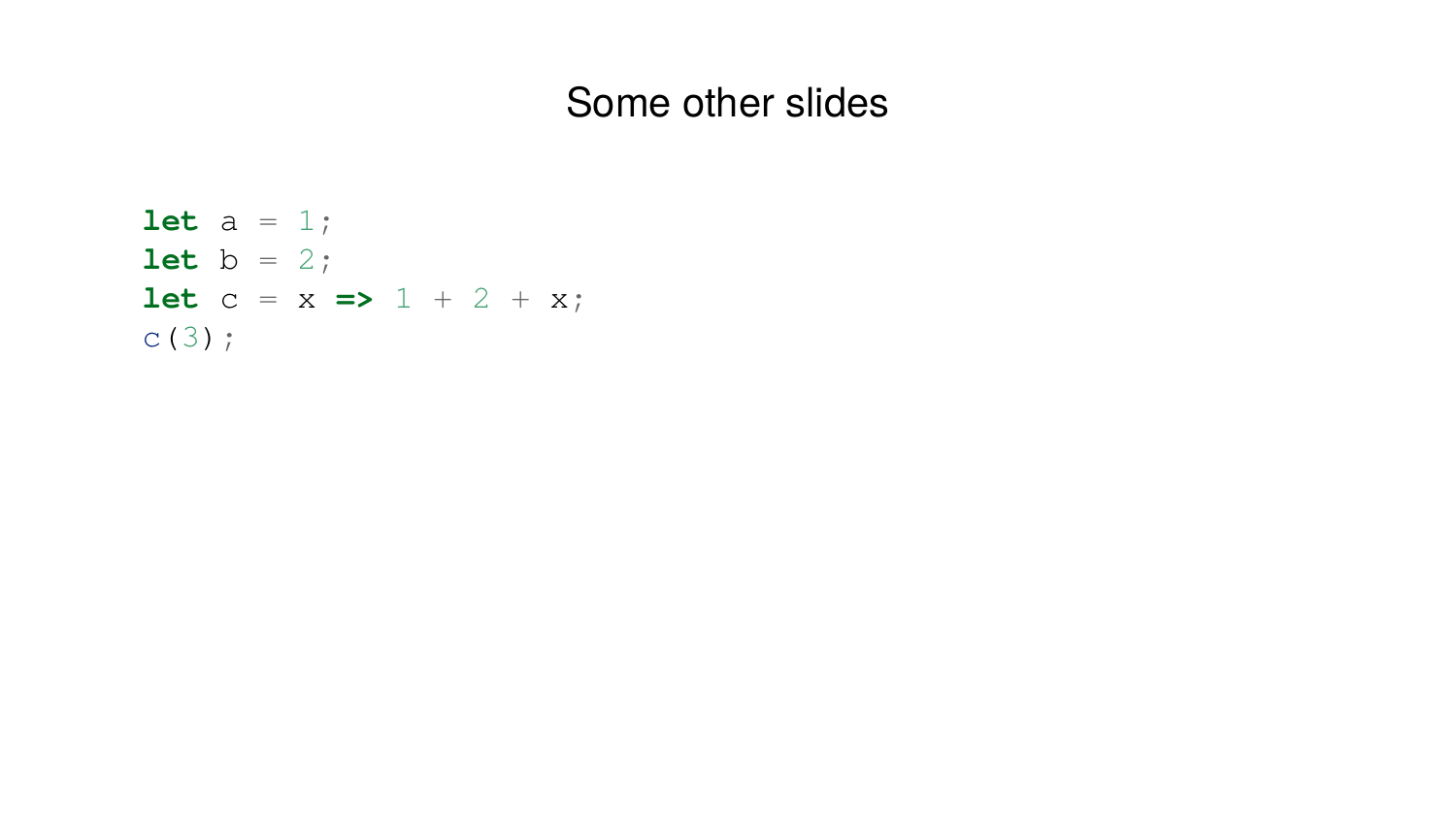

# Some other slides
let a = 1;
let b = 2;
let c = x => 1 + 2 + x;
c(3);